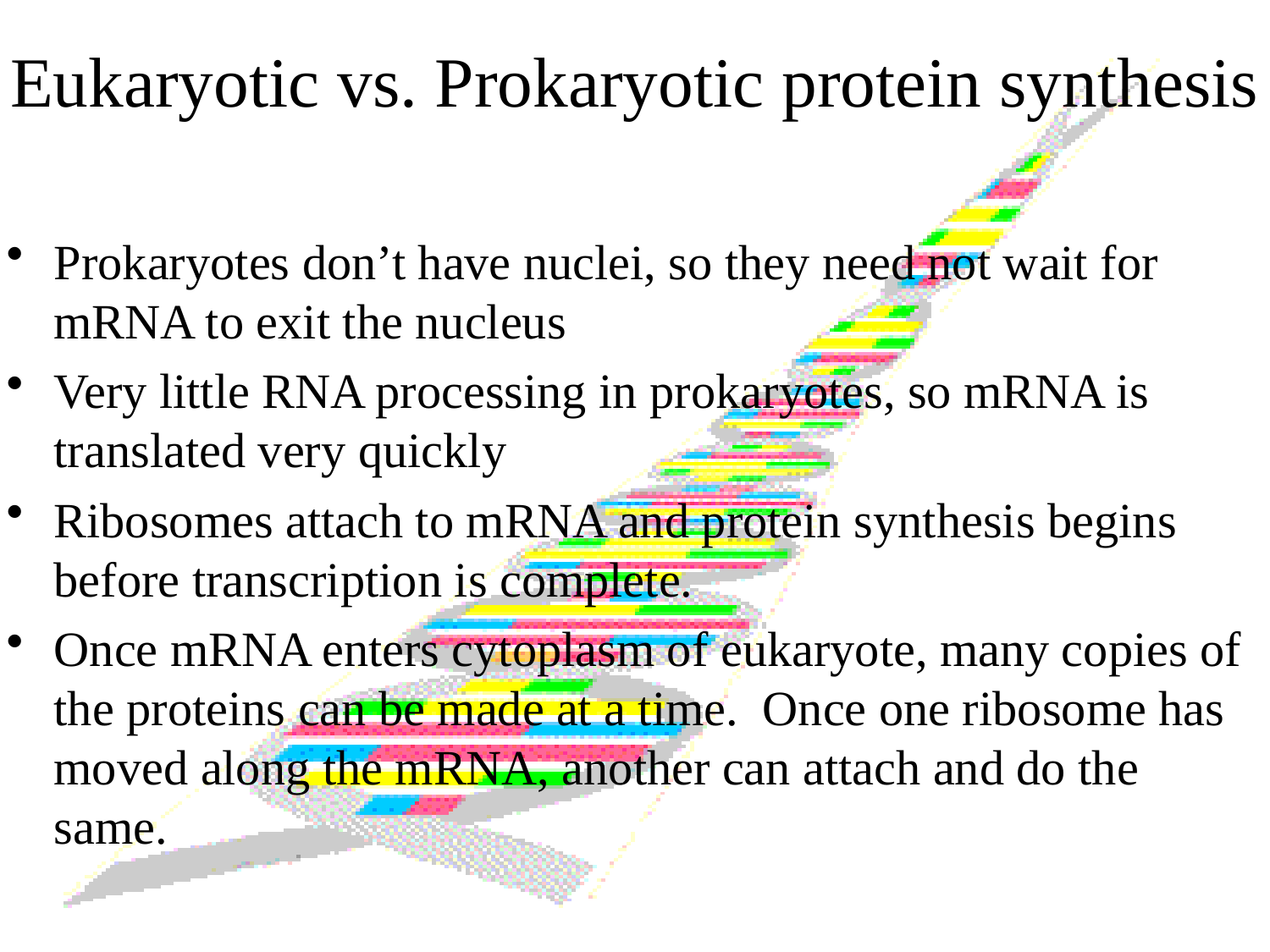

# Eukaryotic vs. Prokaryotic protein synthesis
Prokaryotes don’t have nuclei, so they need not wait for mRNA to exit the nucleus
Very little RNA processing in prokaryotes, so mRNA is translated very quickly
Ribosomes attach to mRNA and protein synthesis begins before transcription is complete.
Once mRNA enters cytoplasm of eukaryote, many copies of the proteins can be made at a time.  Once one ribosome has moved along the mRNA, another can attach and do the same.